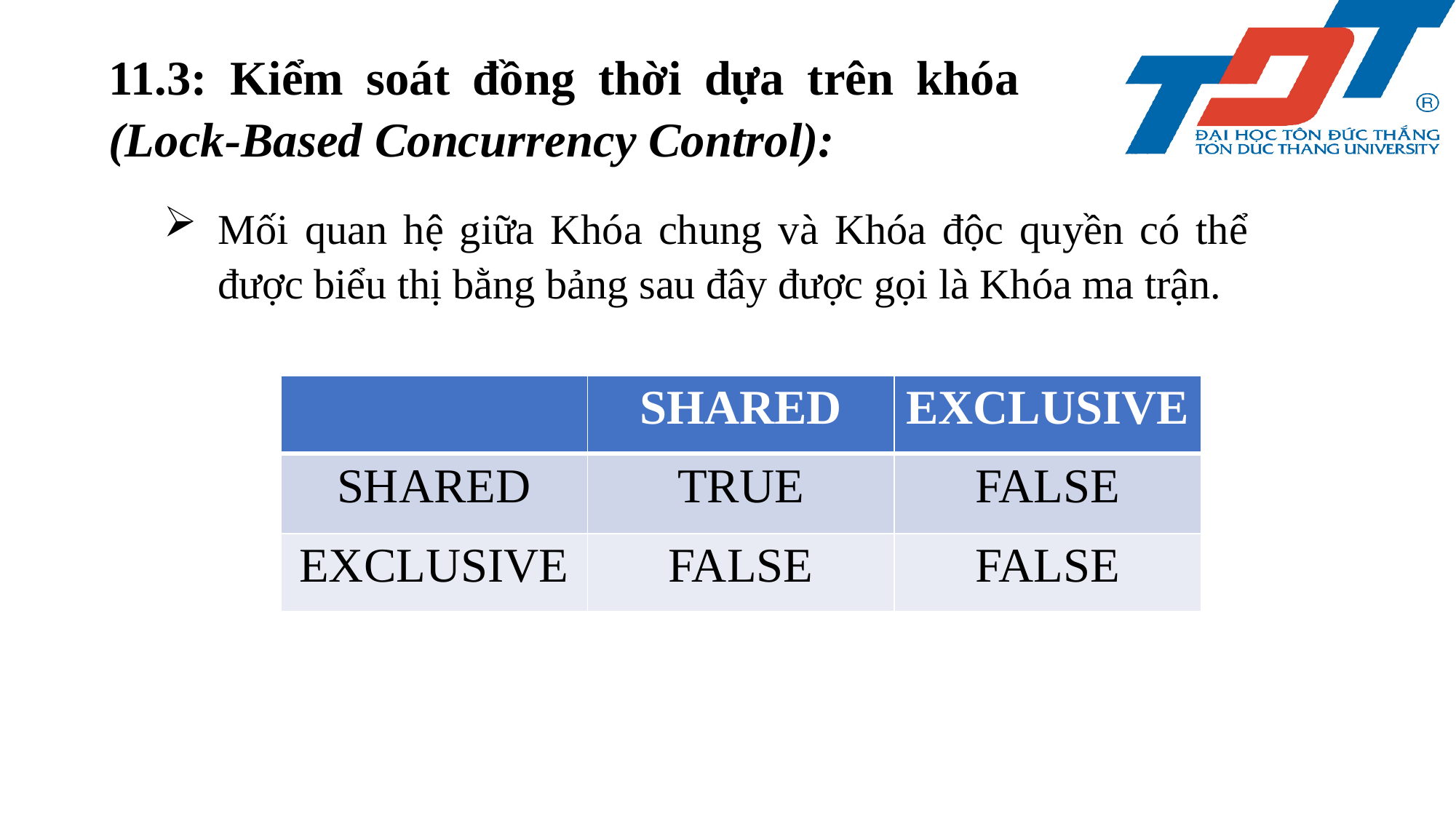

11.3: Kiểm soát đồng thời dựa trên khóa (Lock-Based Concurrency Control):
Mối quan hệ giữa Khóa chung và Khóa độc quyền có thể được biểu thị bằng bảng sau đây được gọi là Khóa ma trận.
|  | SHARED | EXCLUSIVE |
| --- | --- | --- |
| SHARED | TRUE | FALSE |
| EXCLUSIVE | FALSE | FALSE |